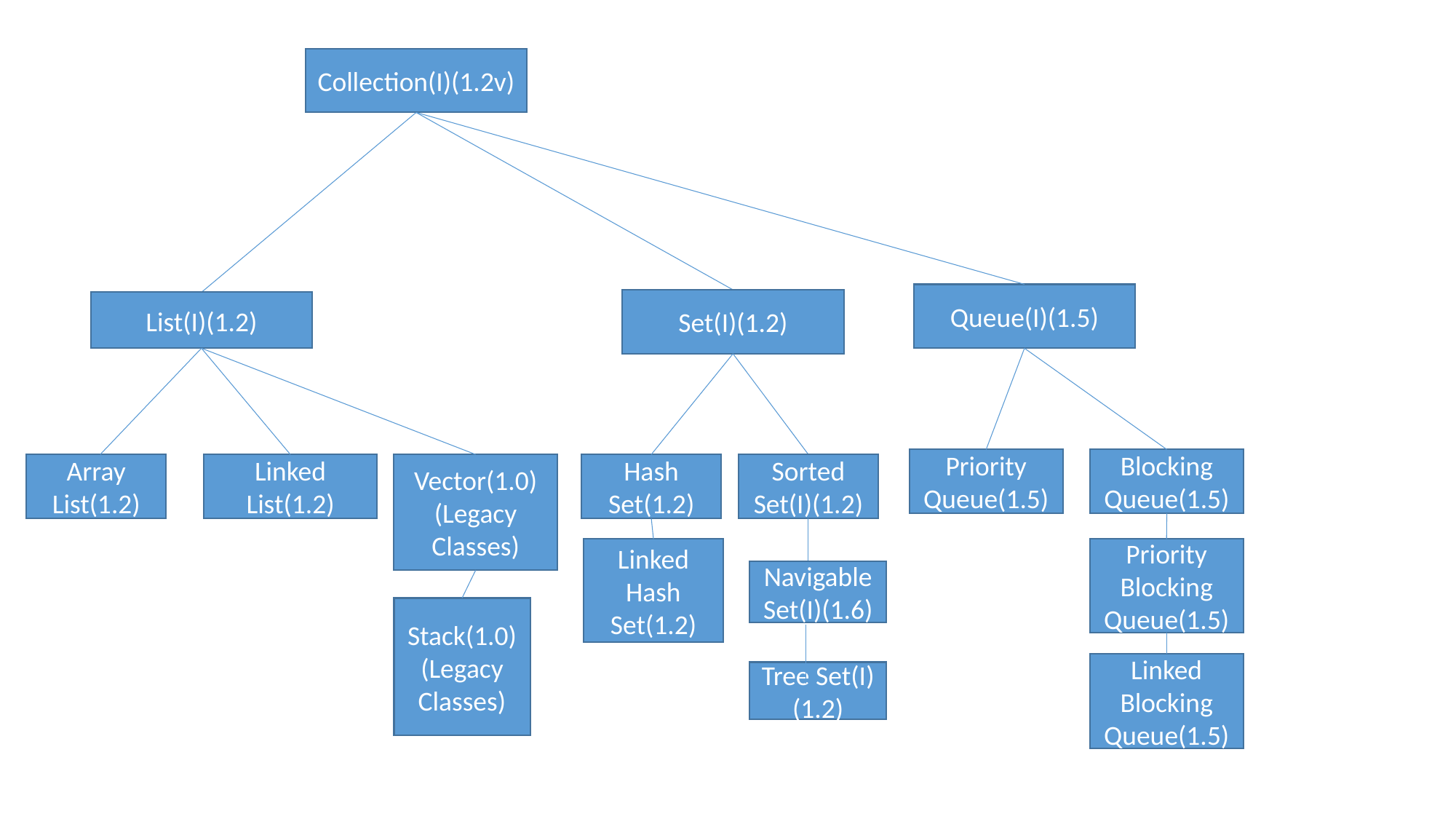

Collection(I)(1.2v)
Queue(I)(1.5)
Set(I)(1.2)
List(I)(1.2)
Blocking Queue(1.5)
Priority Queue(1.5)
Linked List(1.2)
Hash Set(1.2)
Sorted Set(I)(1.2)
Array List(1.2)
Vector(1.0)
(Legacy Classes)
Linked Hash Set(1.2)
Priority Blocking Queue(1.5)
Navigable Set(I)(1.6)
Stack(1.0)
(Legacy Classes)
Linked Blocking Queue(1.5)
Tree Set(I)(1.2)